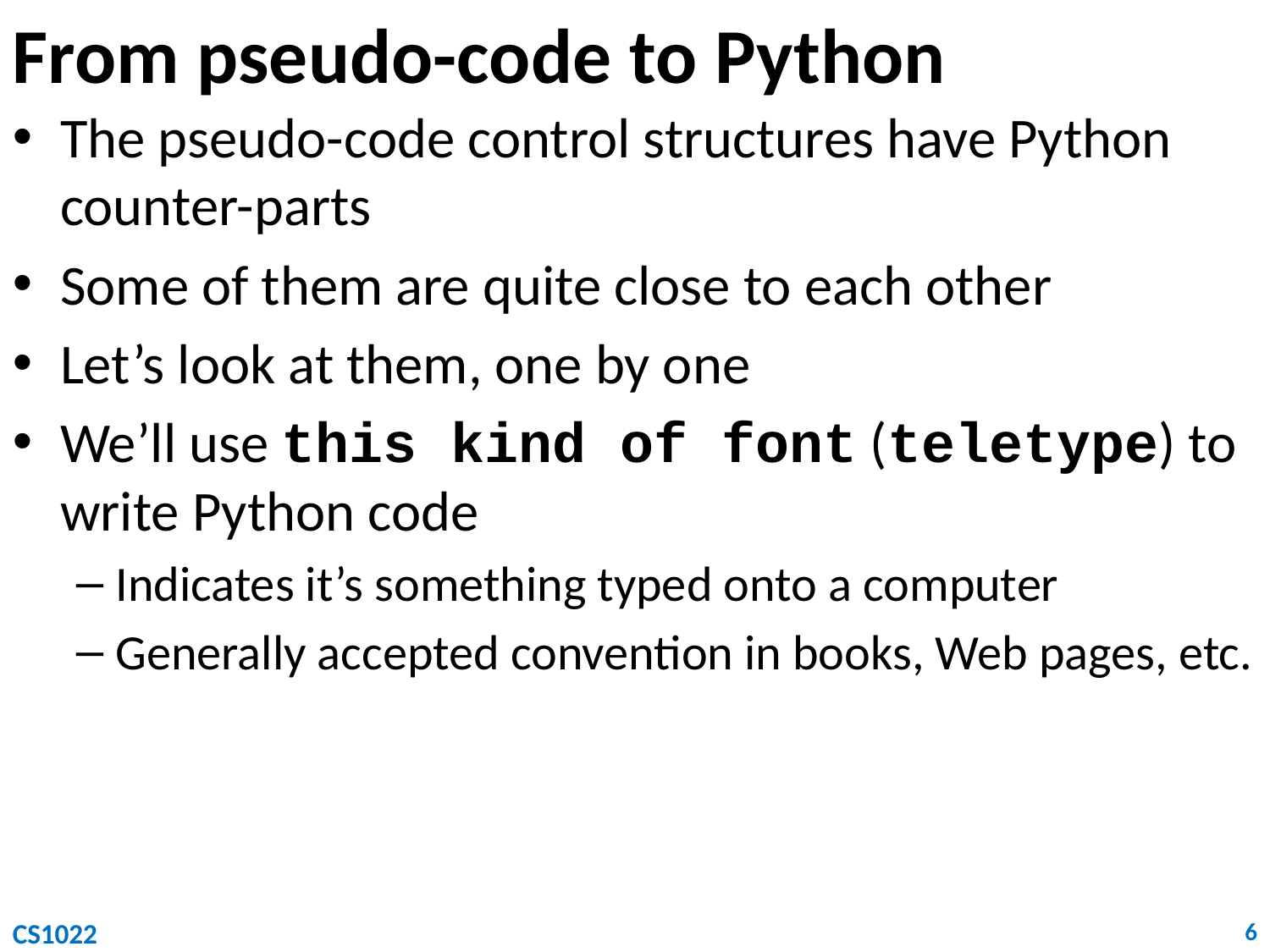

# From pseudo-code to Python
The pseudo-code control structures have Python counter-parts
Some of them are quite close to each other
Let’s look at them, one by one
We’ll use this kind of font (teletype) to write Python code
Indicates it’s something typed onto a computer
Generally accepted convention in books, Web pages, etc.
CS1022
6